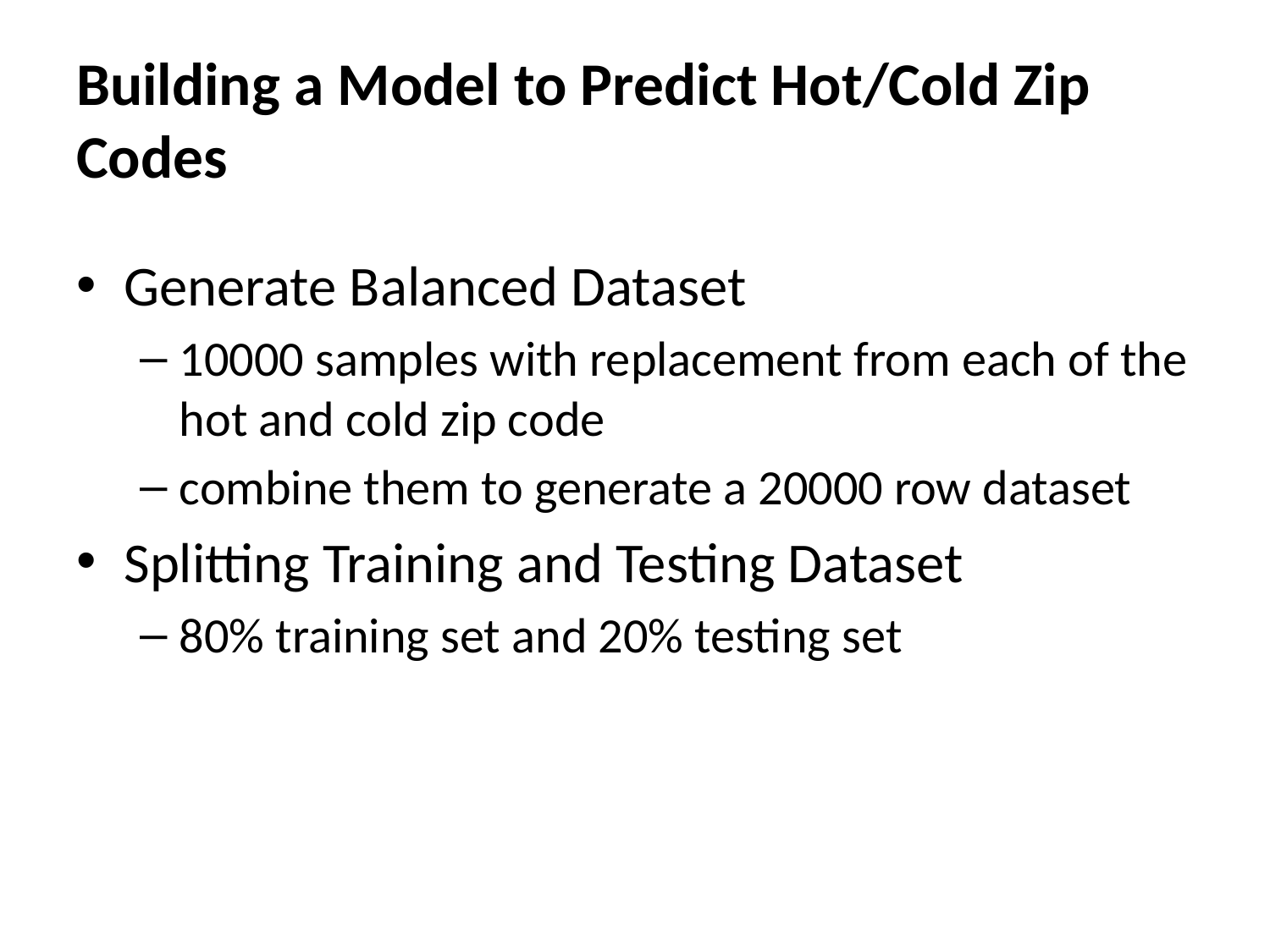

# Building a Model to Predict Hot/Cold Zip Codes
Generate Balanced Dataset
10000 samples with replacement from each of the hot and cold zip code
combine them to generate a 20000 row dataset
Splitting Training and Testing Dataset
80% training set and 20% testing set